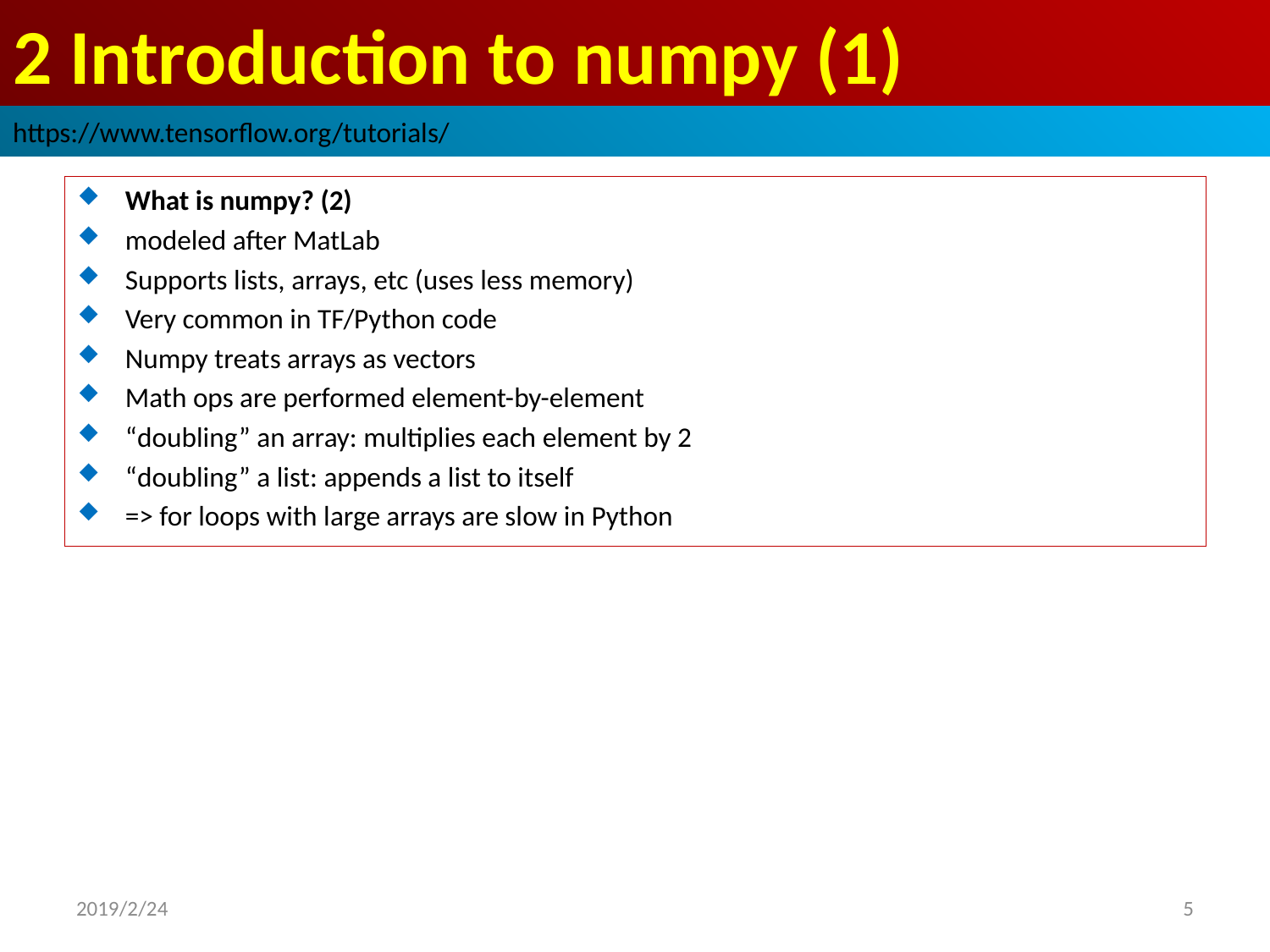

# 2 Introduction to numpy (1)
https://www.tensorflow.org/tutorials/
What is numpy? (2)
modeled after MatLab
Supports lists, arrays, etc (uses less memory)
Very common in TF/Python code
Numpy treats arrays as vectors
Math ops are performed element-by-element
“doubling” an array: multiplies each element by 2
“doubling” a list: appends a list to itself
=> for loops with large arrays are slow in Python

2019/2/24
5